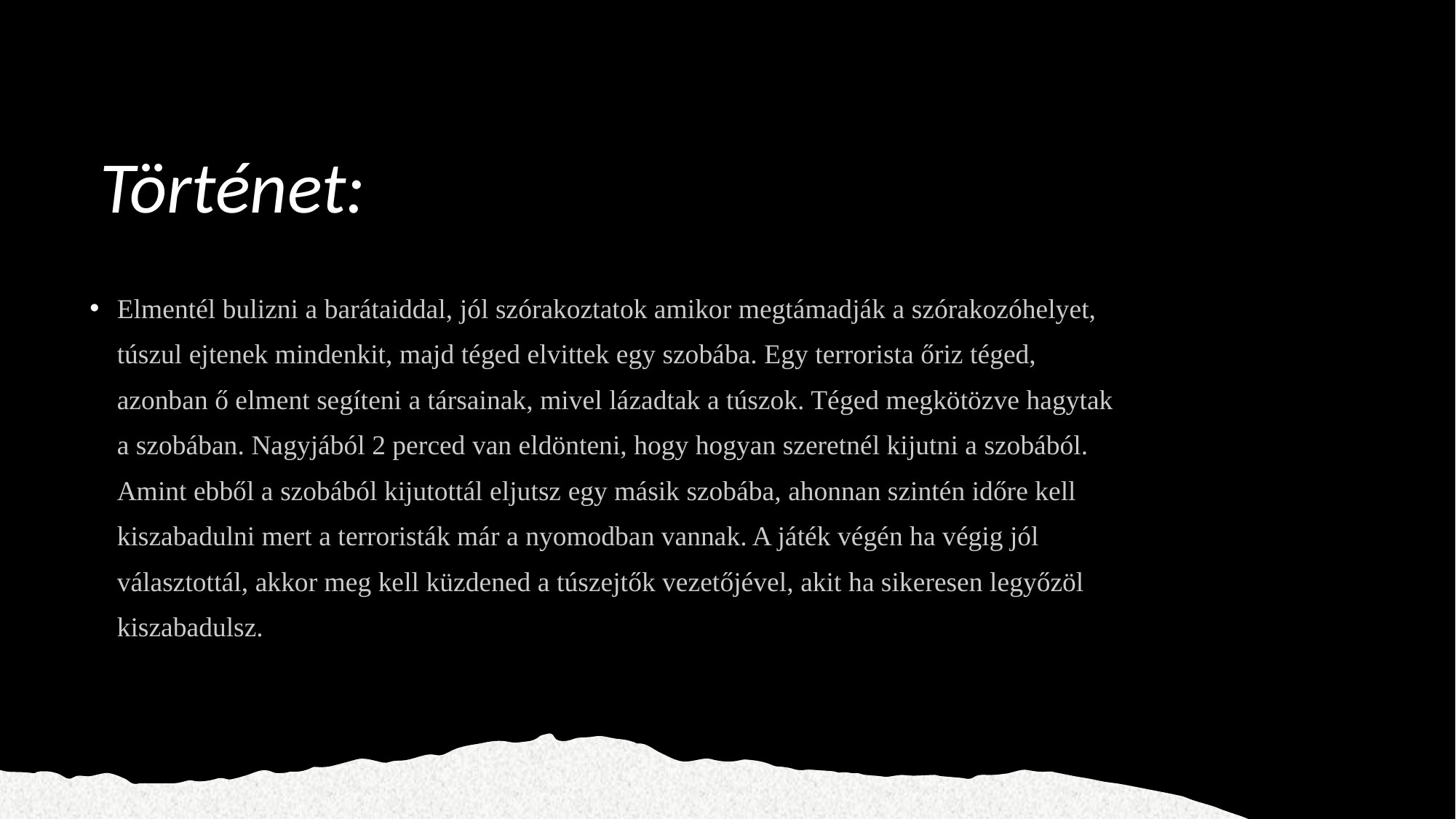

# Történet:
Elmentél bulizni a barátaiddal, jól szórakoztatok amikor megtámadják a szórakozóhelyet, túszul ejtenek mindenkit, majd téged elvittek egy szobába. Egy terrorista őriz téged, azonban ő elment segíteni a társainak, mivel lázadtak a túszok. Téged megkötözve hagytak a szobában. Nagyjából 2 perced van eldönteni, hogy hogyan szeretnél kijutni a szobából. Amint ebből a szobából kijutottál eljutsz egy másik szobába, ahonnan szintén időre kell kiszabadulni mert a terroristák már a nyomodban vannak. A játék végén ha végig jól választottál, akkor meg kell küzdened a túszejtők vezetőjével, akit ha sikeresen legyőzöl kiszabadulsz.